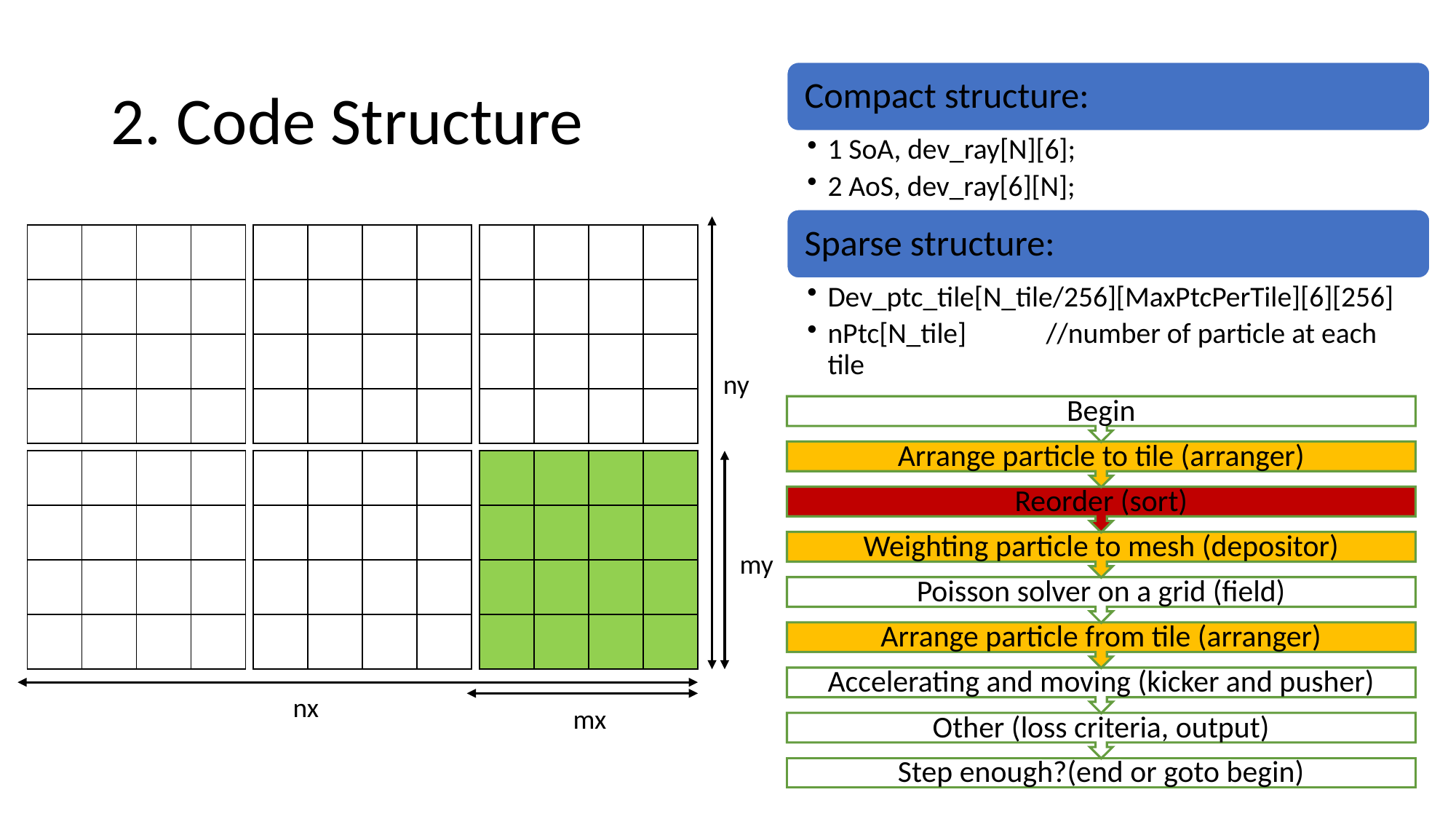

Compact structure:
1 SoA, dev_ray[N][6];
2 AoS, dev_ray[6][N];
Sparse structure:
Dev_ptc_tile[N_tile/256][MaxPtcPerTile][6][256]
nPtc[N_tile]	//number of particle at each tile
# 2. Code Structure
|  |  |  |  |
| --- | --- | --- | --- |
|  |  |  |  |
|  |  |  |  |
|  |  |  |  |
|  |  |  |  |
| --- | --- | --- | --- |
|  |  |  |  |
|  |  |  |  |
|  |  |  |  |
|  |  |  |  |
| --- | --- | --- | --- |
|  |  |  |  |
|  |  |  |  |
|  |  |  |  |
ny
|  |  |  |  |
| --- | --- | --- | --- |
|  |  |  |  |
|  |  |  |  |
|  |  |  |  |
|  |  |  |  |
| --- | --- | --- | --- |
|  |  |  |  |
|  |  |  |  |
|  |  |  |  |
|  |  |  |  |
| --- | --- | --- | --- |
|  |  |  |  |
|  |  |  |  |
|  |  |  |  |
my
nx
mx
Step enough?(end or goto begin)
Other (loss criteria, output)
Accelerating and moving (kicker and pusher)
Arrange particle from tile (arranger)
Poisson solver on a grid (field)
Weighting particle to mesh (depositor)
Reorder (sort)
Arrange particle to tile (arranger)
Begin